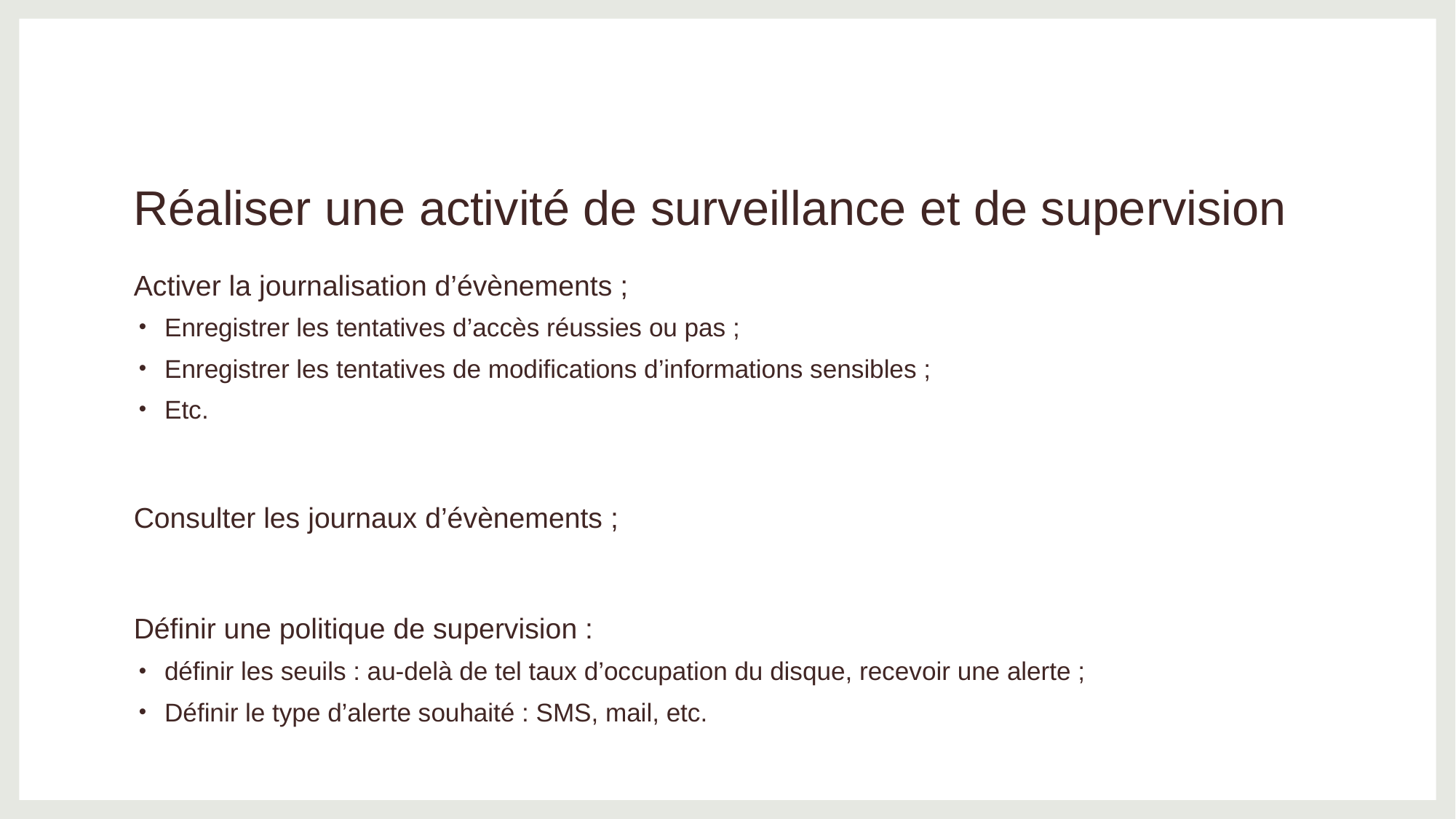

# Réaliser une activité de surveillance et de supervision
Activer la journalisation d’évènements ;
Enregistrer les tentatives d’accès réussies ou pas ;
Enregistrer les tentatives de modifications d’informations sensibles ;
Etc.

Consulter les journaux d’évènements ;

Définir une politique de supervision :
définir les seuils : au-delà de tel taux d’occupation du disque, recevoir une alerte ;
Définir le type d’alerte souhaité : SMS, mail, etc.